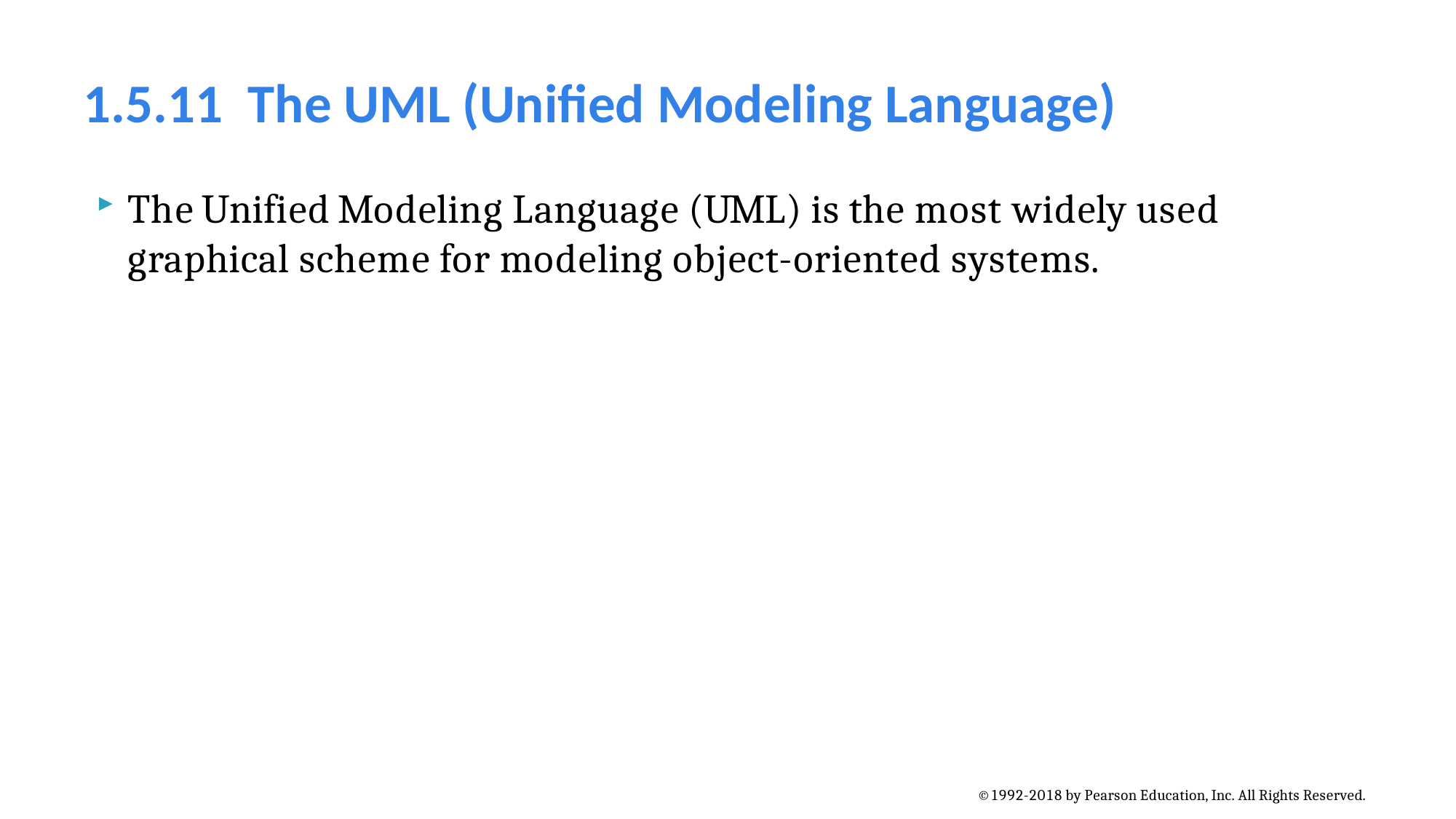

# 1.5.11  The UML (Unified Modeling Language)
The Unified Modeling Language (UML) is the most widely used graphical scheme for modeling object-oriented systems.
©1992-2018 by Pearson Education, Inc. All Rights Reserved.